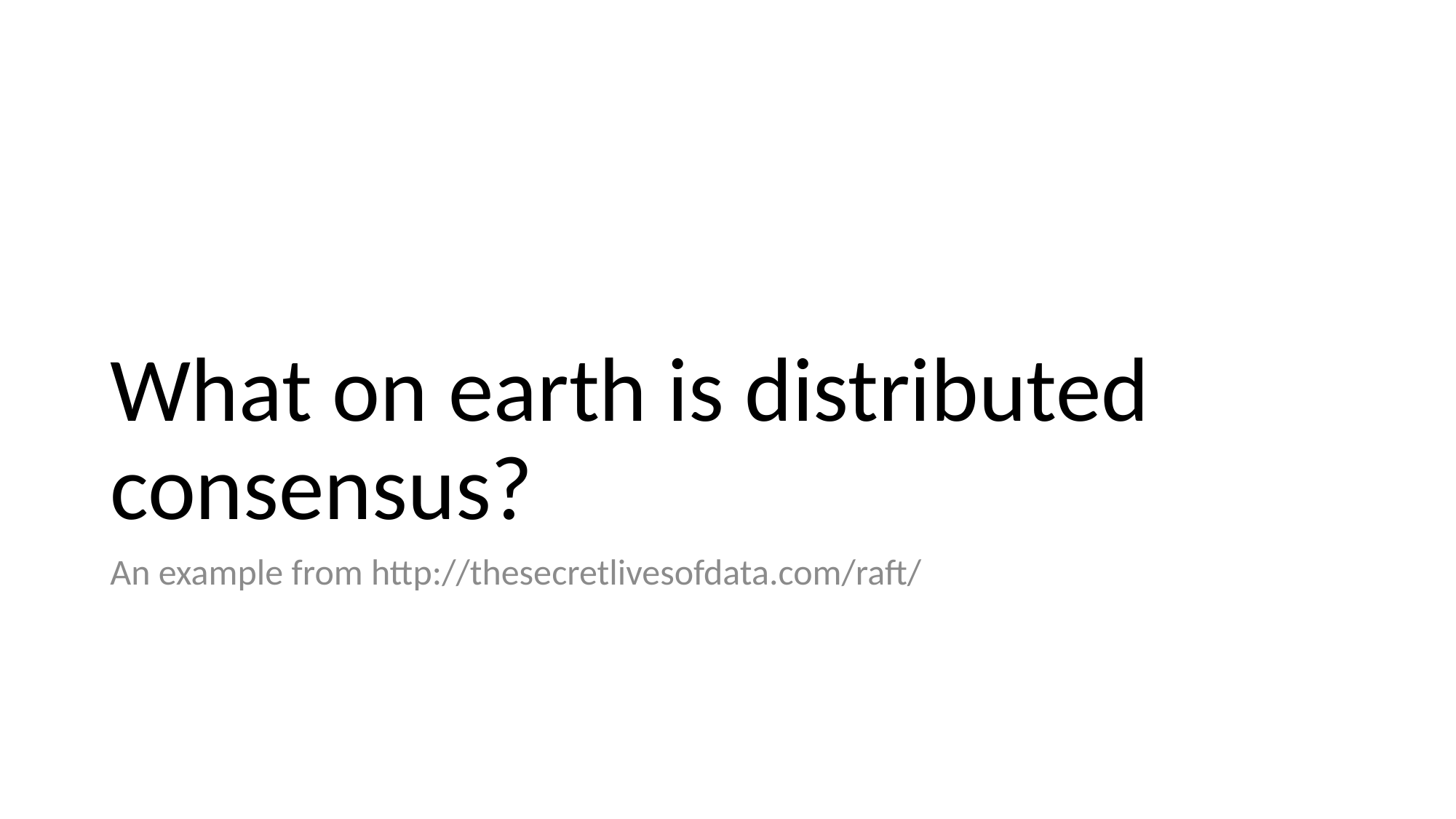

# What on earth is distributed consensus?
An example from http://thesecretlivesofdata.com/raft/